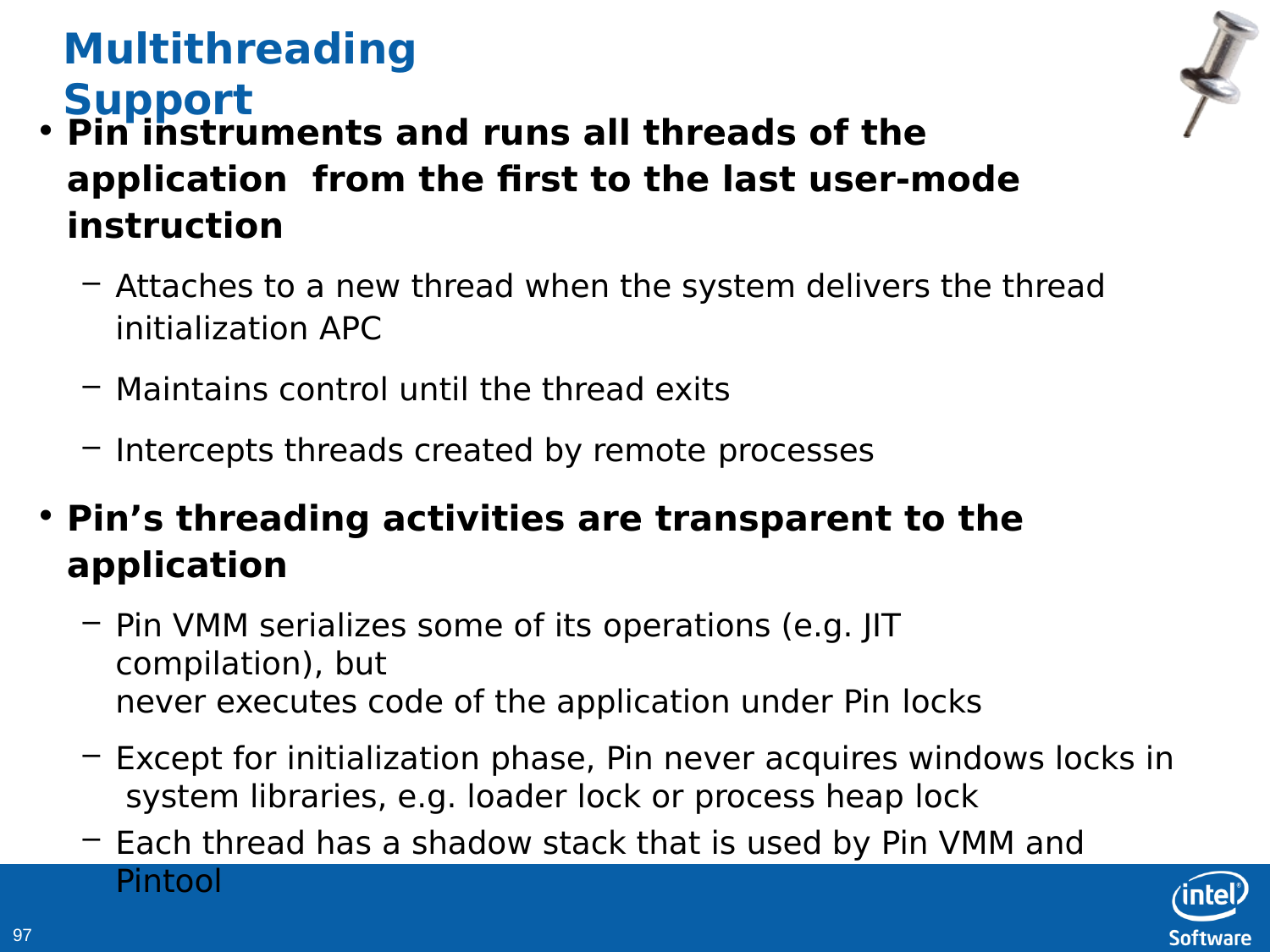

# Multithreading Support
Pin instruments and runs all threads of the application  from the first to the last user-mode instruction
Attaches to a new thread when the system delivers the thread  initialization APC
Maintains control until the thread exits
Intercepts threads created by remote processes
Pin’s threading activities are transparent to the
application
Pin VMM serializes some of its operations (e.g. JIT compilation), but
never executes code of the application under Pin locks
Except for initialization phase, Pin never acquires windows locks in  system libraries, e.g. loader lock or process heap lock
Each thread has a shadow stack that is used by Pin VMM and Pintool
97